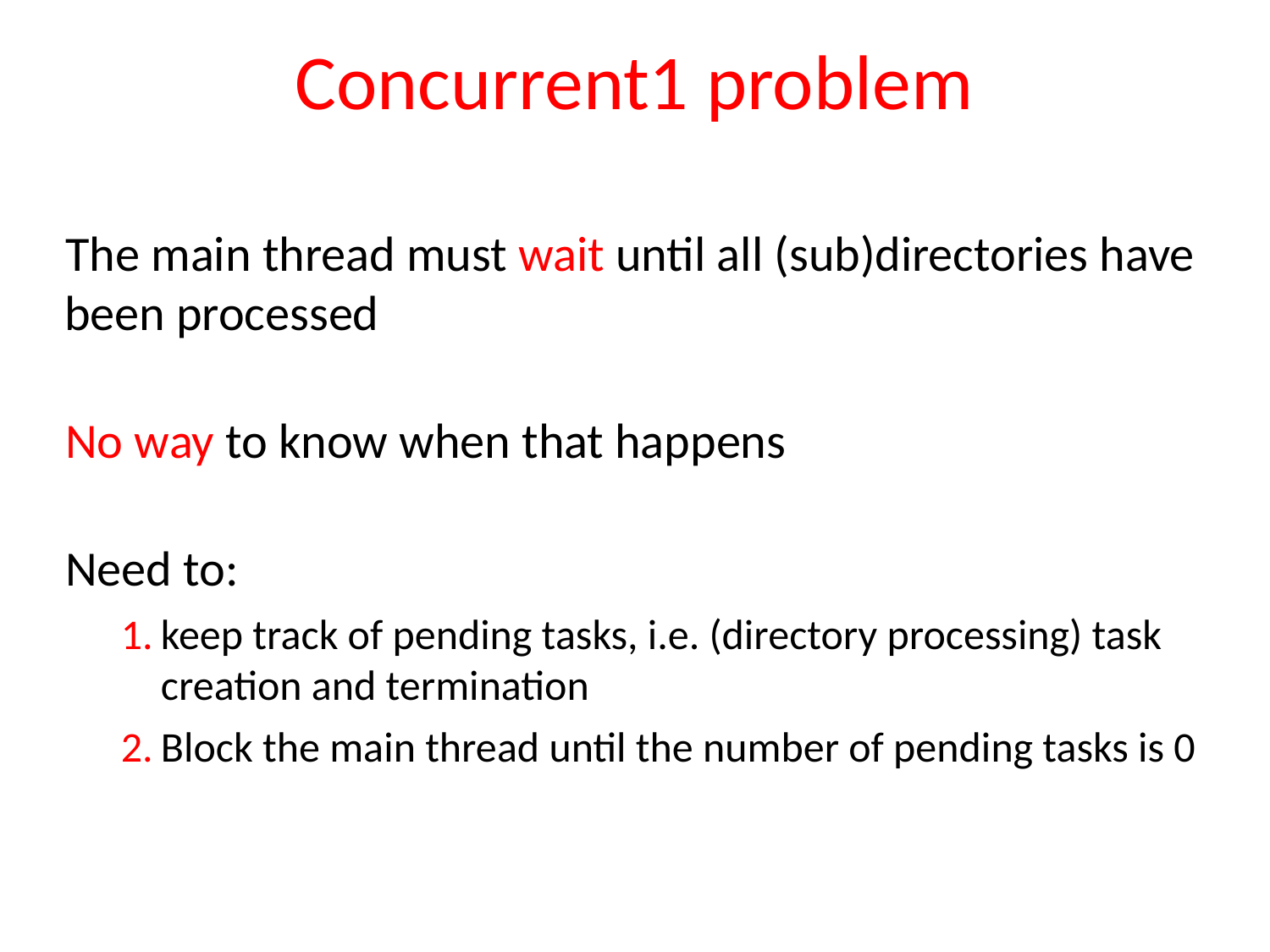

# Concurrent1 problem
The main thread must wait until all (sub)directories have been processed

No way to know when that happens

Need to:
keep track of pending tasks, i.e. (directory processing) task creation and termination
Block the main thread until the number of pending tasks is 0